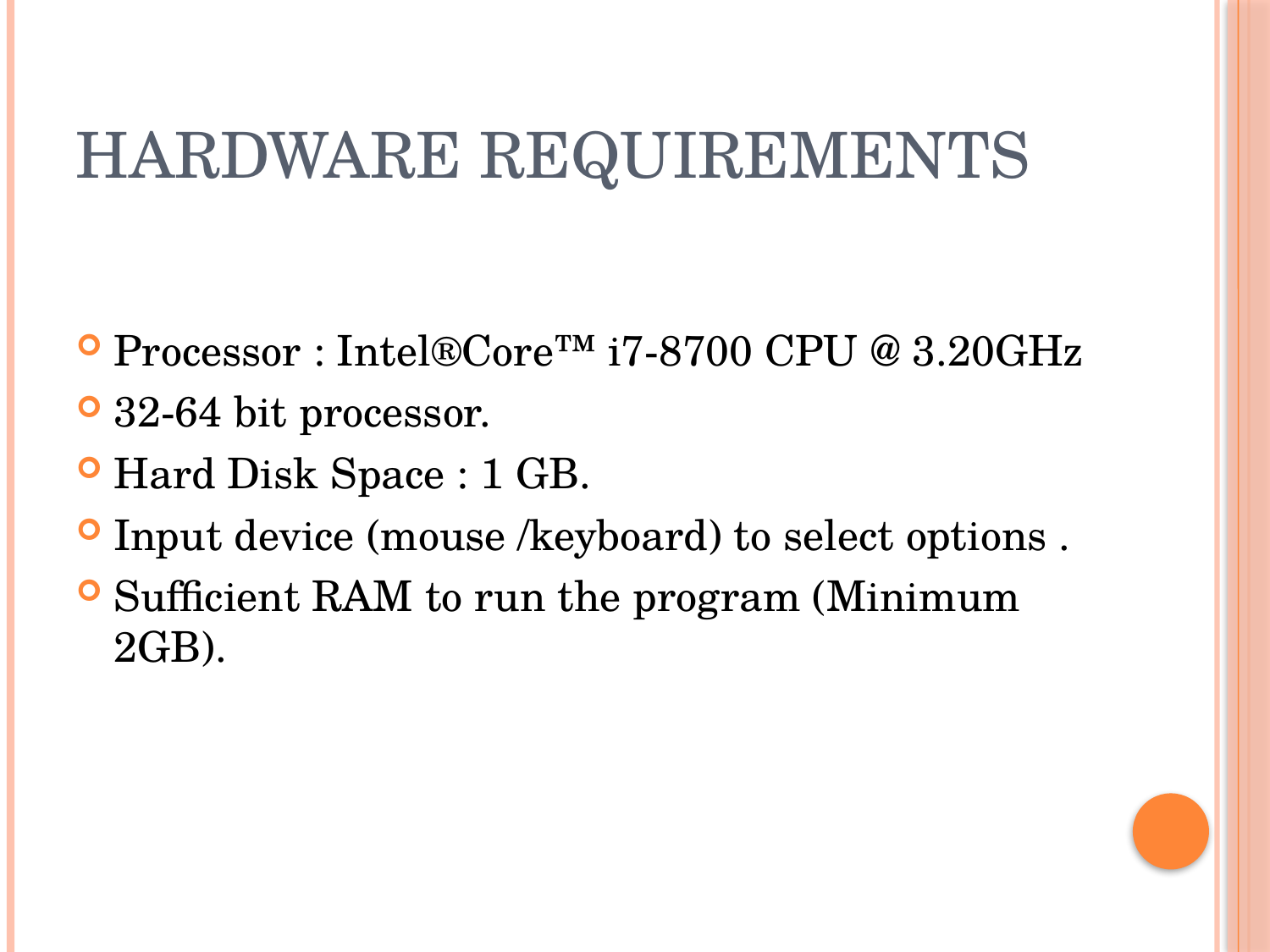

# Hardware Requirements
Processor : Intel®Core™ i7-8700 CPU @ 3.20GHz
32-64 bit processor.
Hard Disk Space : 1 GB.
Input device (mouse /keyboard) to select options .
Sufficient RAM to run the program (Minimum 2GB).